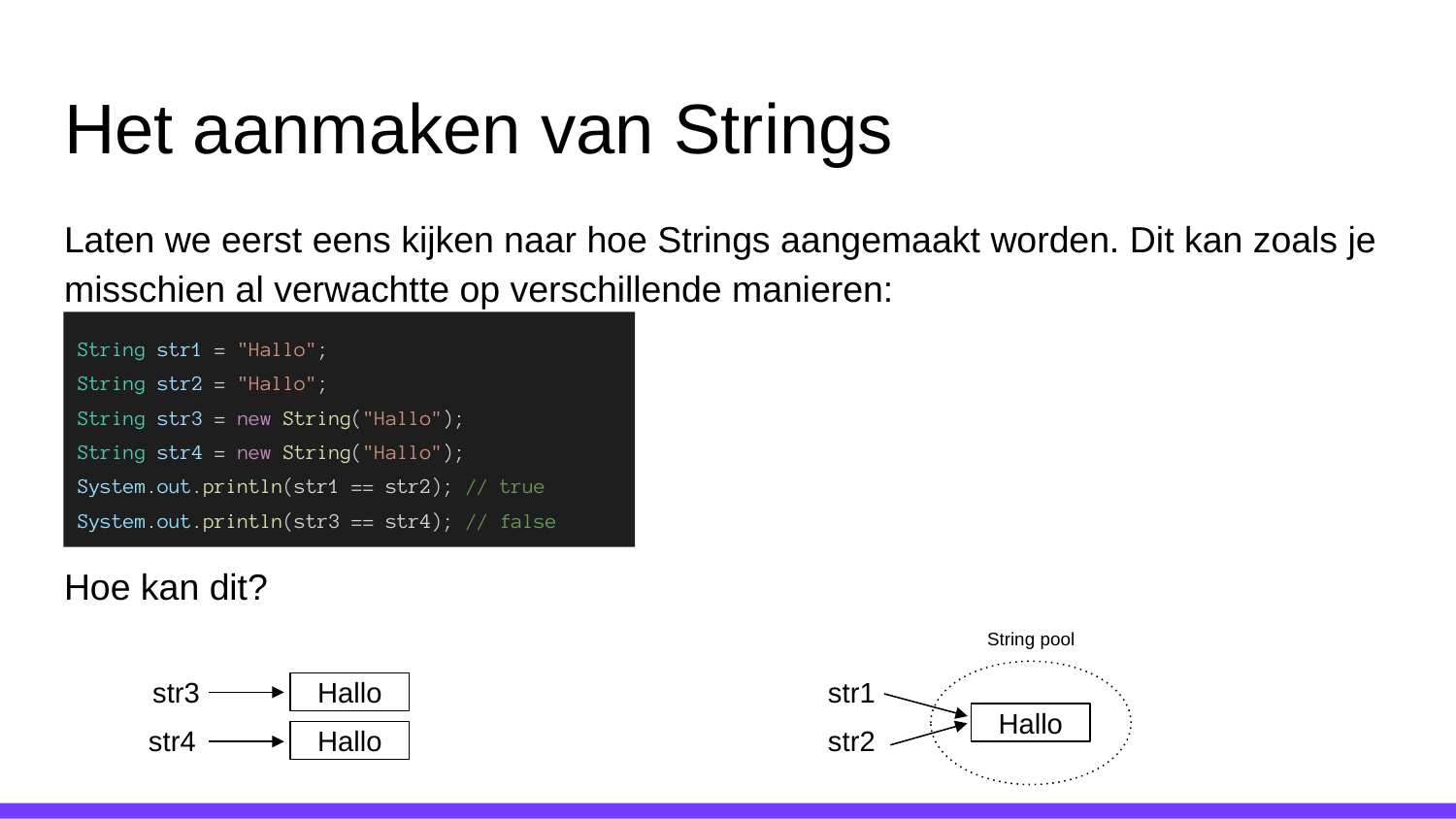

# Het aanmaken van Strings
Laten we eerst eens kijken naar hoe Strings aangemaakt worden. Dit kan zoals je misschien al verwachtte op verschillende manieren:

Hoe kan dit?
String str1 = "Hallo";
String str2 = "Hallo";
String str3 = new String("Hallo");
String str4 = new String("Hallo");
System.out.println(str1 == str2); // true
System.out.println(str3 == str4); // false

String pool
str3
str1

Hallo
Hallo
str4
str2
Hallo